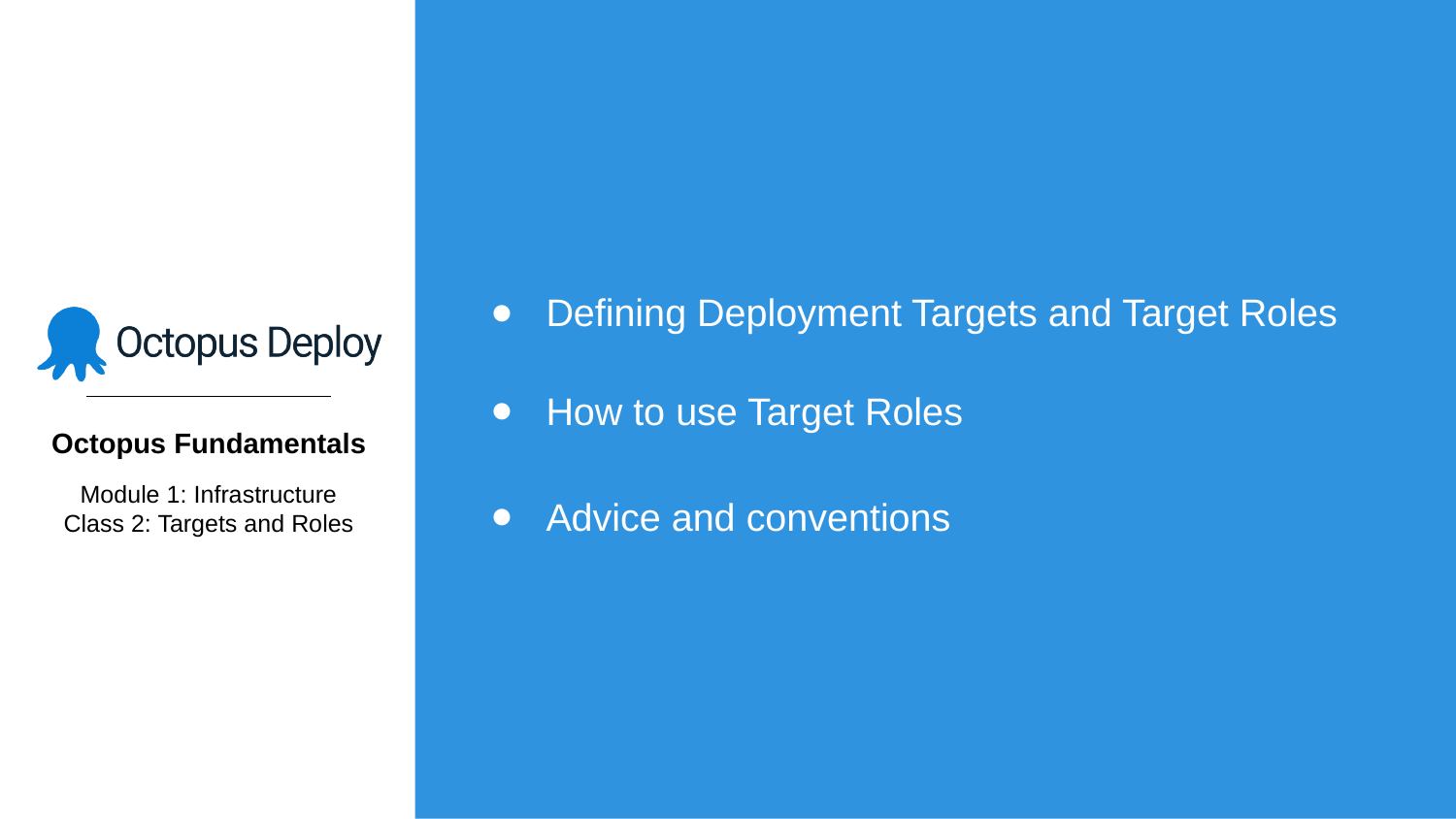

#
Defining Deployment Targets and Target Roles
How to use Target Roles
Advice and conventions